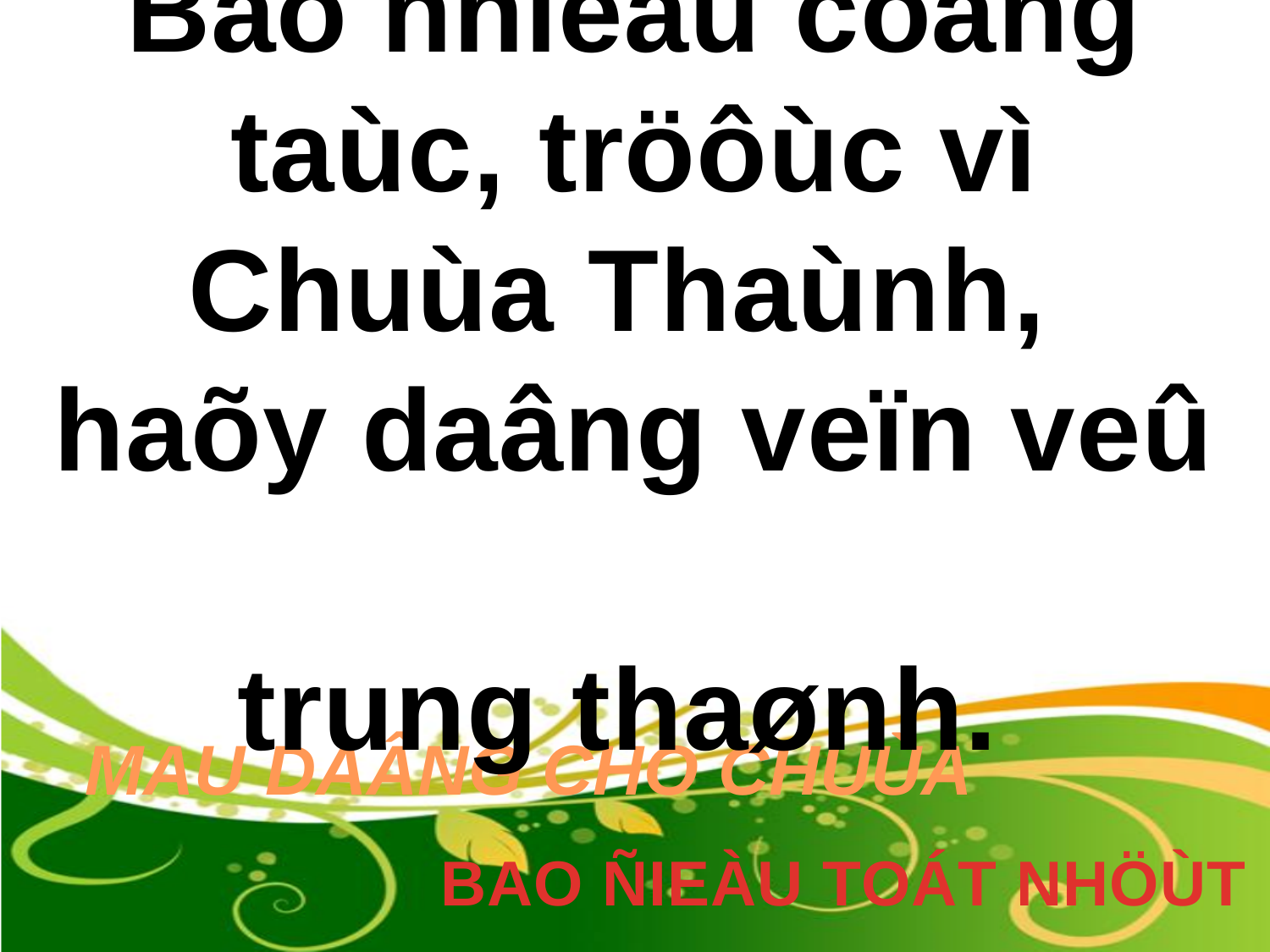

Bao nhieâu coâng taùc, tröôùc vì Chuùa Thaùnh,
haõy daâng veïn veû
trung thaønh.
MAU DAÂNG CHO CHUÙA
BAO ÑIEÀU TOÁT NHÖÙT